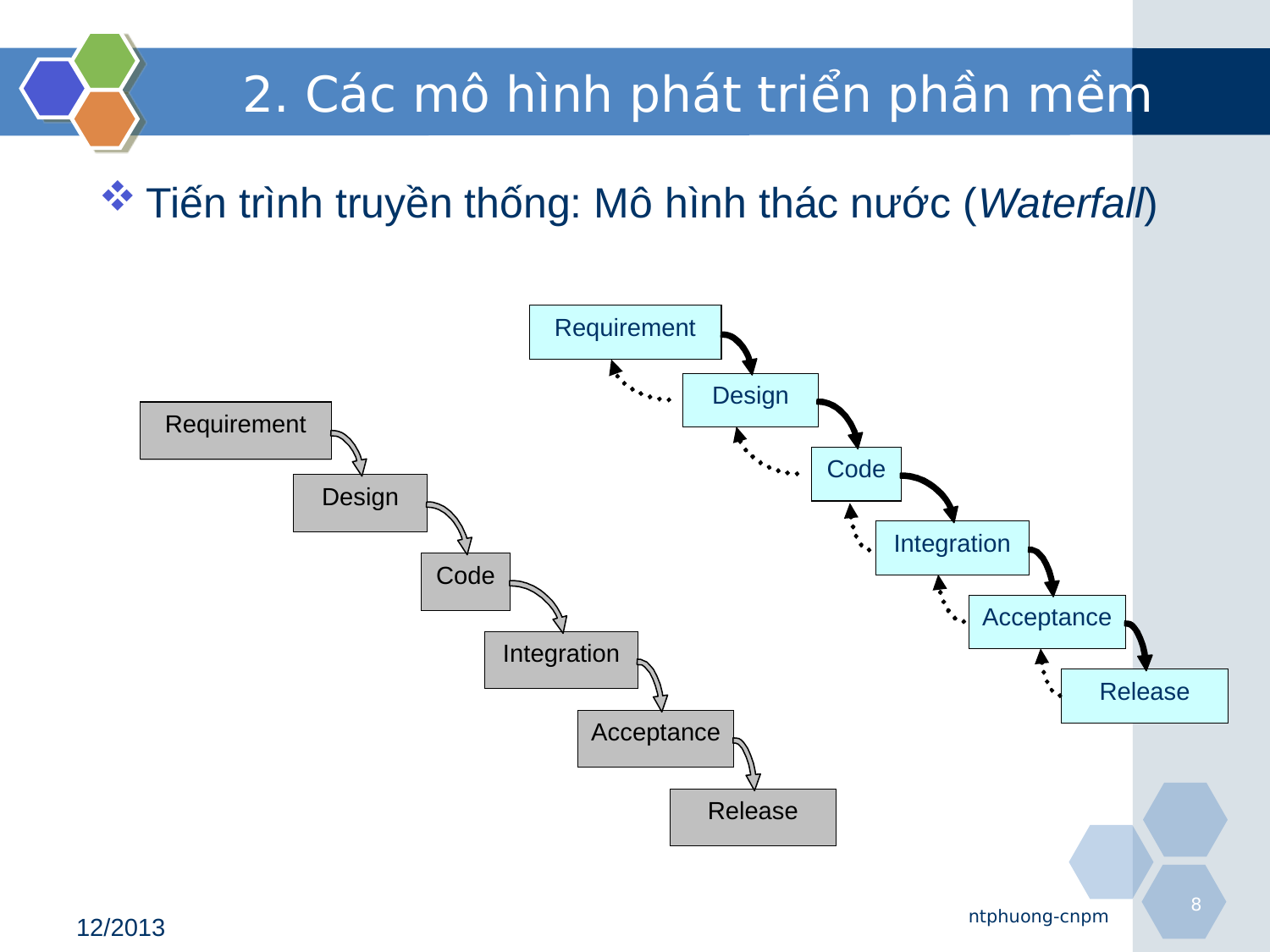

# 2. Các mô hình phát triển phần mềm
Tiến trình truyền thống: Mô hình thác nước (Waterfall)

Requirement

Design

Code

Integration

Acceptance

Release

Requirement

Design

Code

Integration

Acceptance

Release
8
ntphuong-cnpm
12/2013